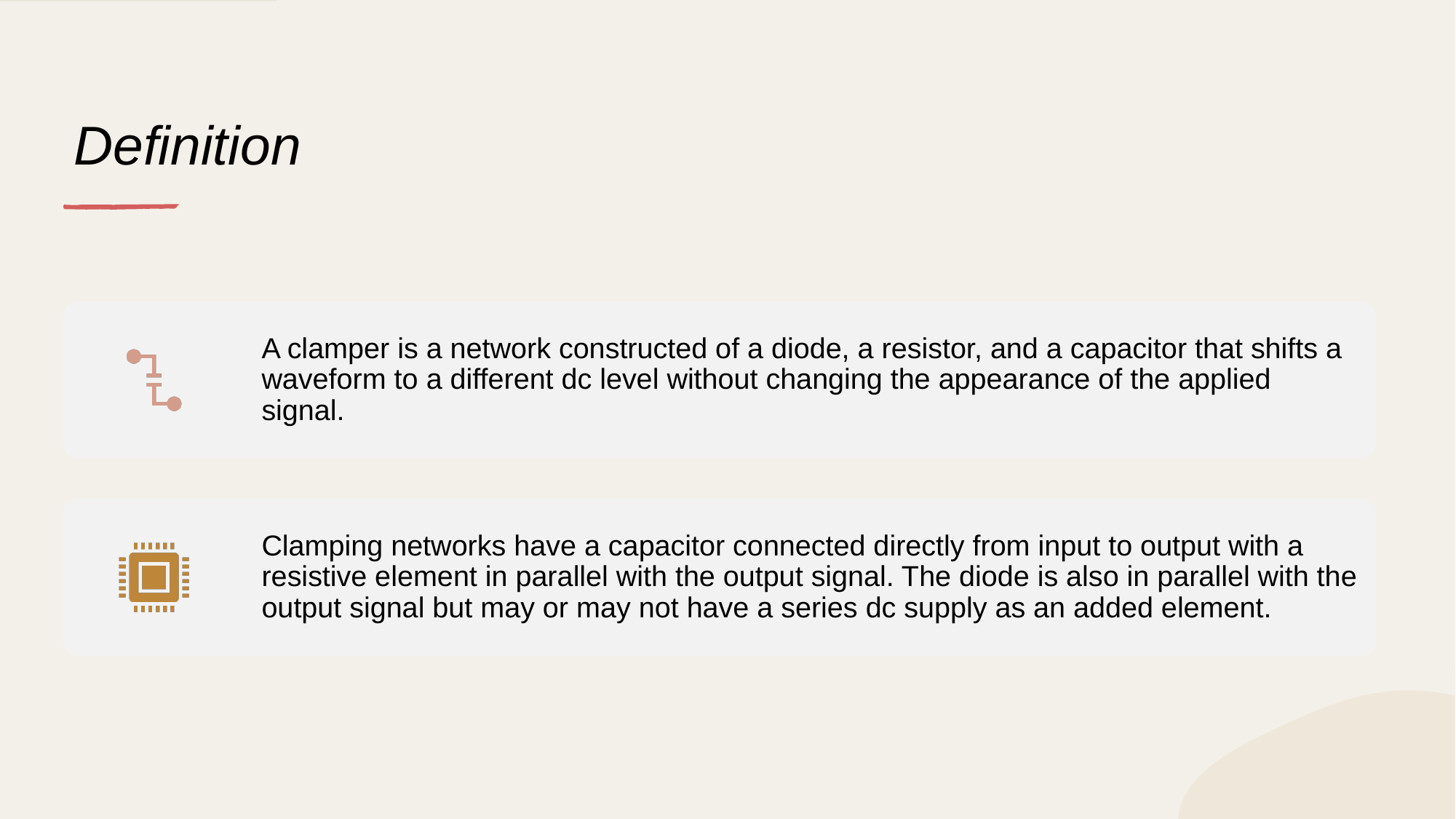

# Definition

A clamper is a network constructed of a diode, a resistor, and a capacitor that shifts a waveform to a different dc level without changing the appearance of the applied signal.
Clamping networks have a capacitor connected directly from input to output with a resistive element in parallel with the output signal. The diode is also in parallel with the output signal but may or may not have a series dc supply as an added element.